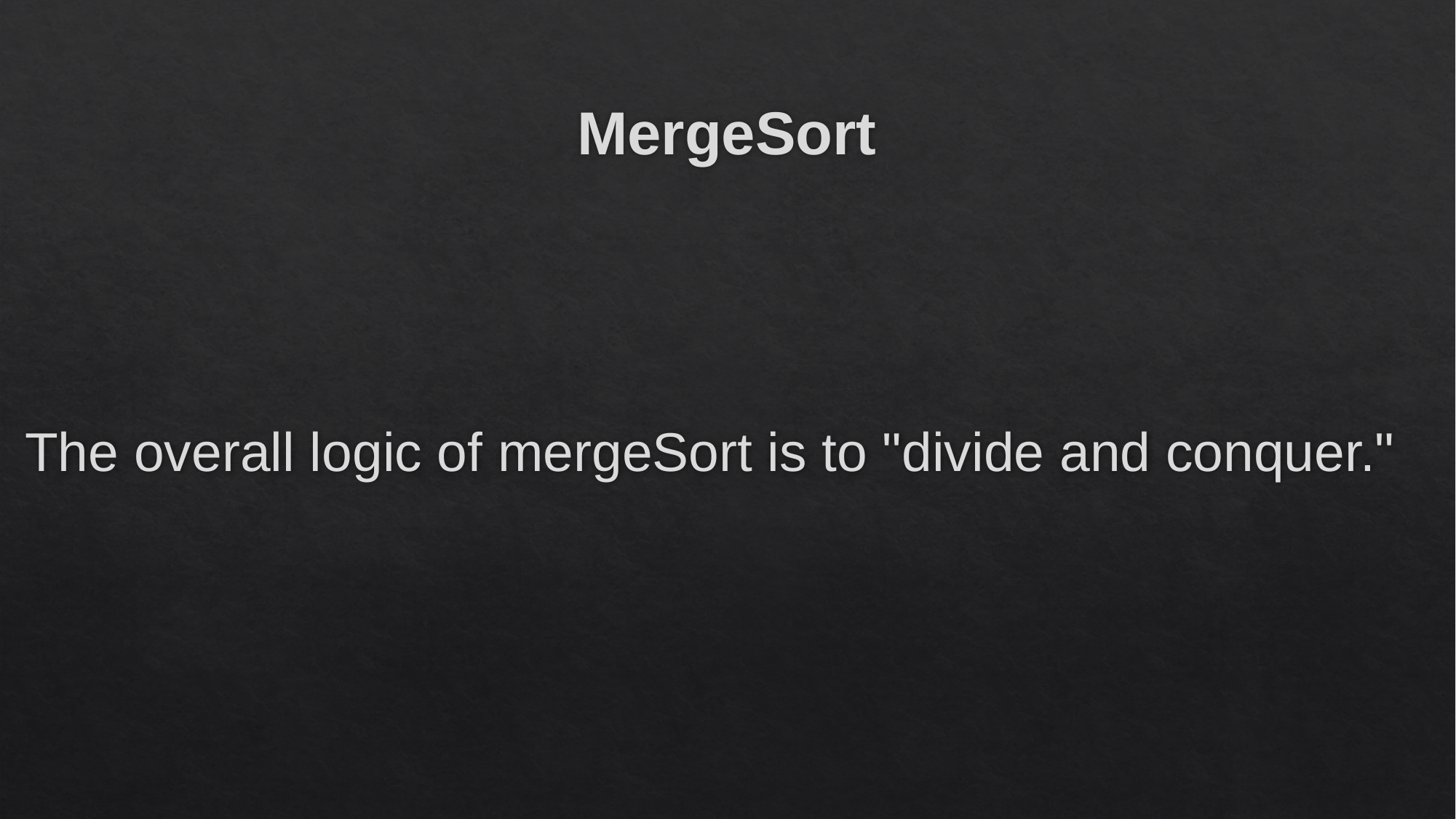

# MergeSort
The overall logic of mergeSort is to "divide and conquer."